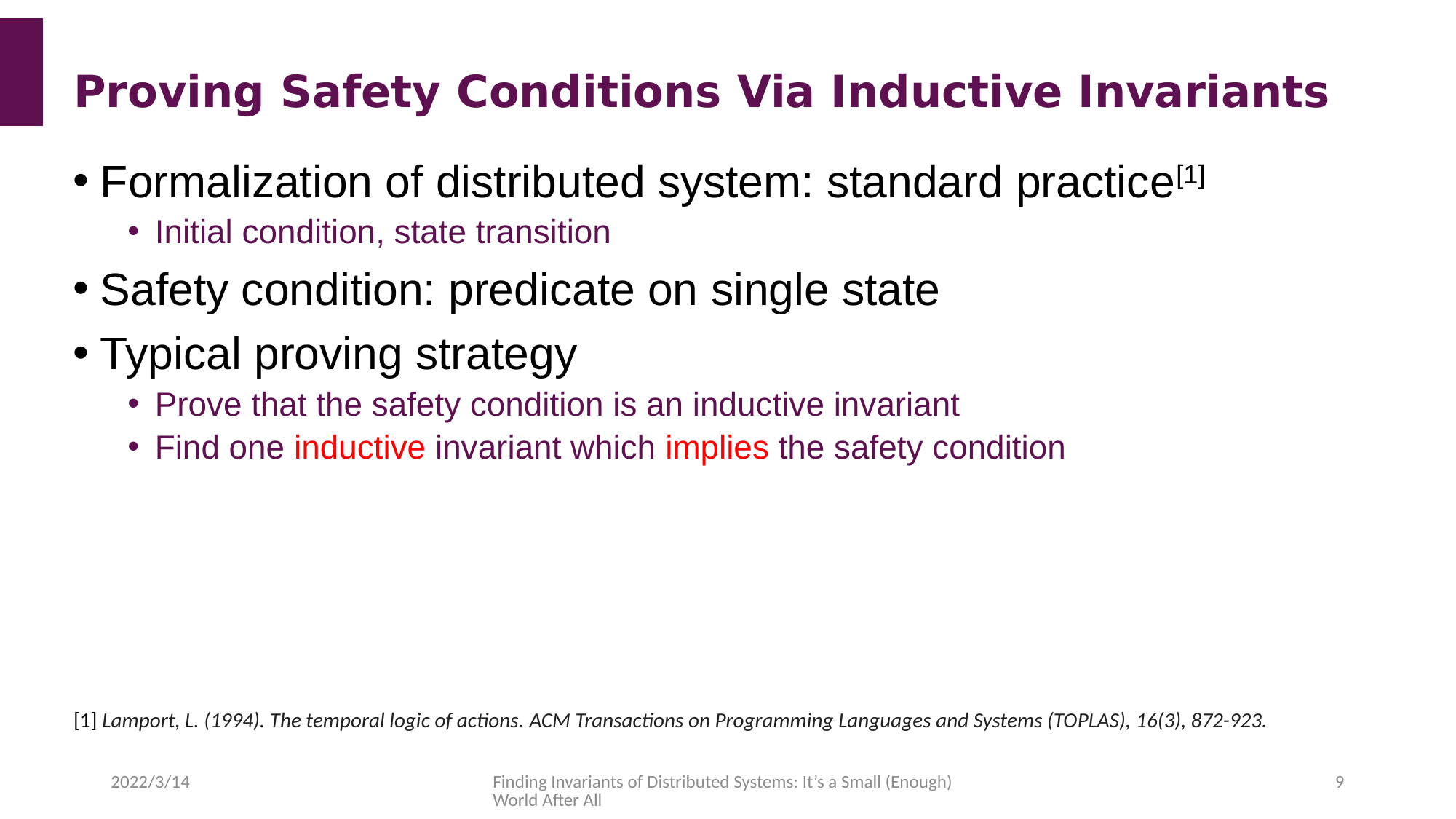

# Proving Safety Conditions Via Inductive Invariants
Formalization of distributed system: standard practice[1]
Initial condition, state transition
Safety condition: predicate on single state
Typical proving strategy
Prove that the safety condition is an inductive invariant
Find one inductive invariant which implies the safety condition
[1] Lamport, L. (1994). The temporal logic of actions. ACM Transactions on Programming Languages and Systems (TOPLAS), 16(3), 872-923.
2022/3/14
Finding Invariants of Distributed Systems: It’s a Small (Enough) World After All
9